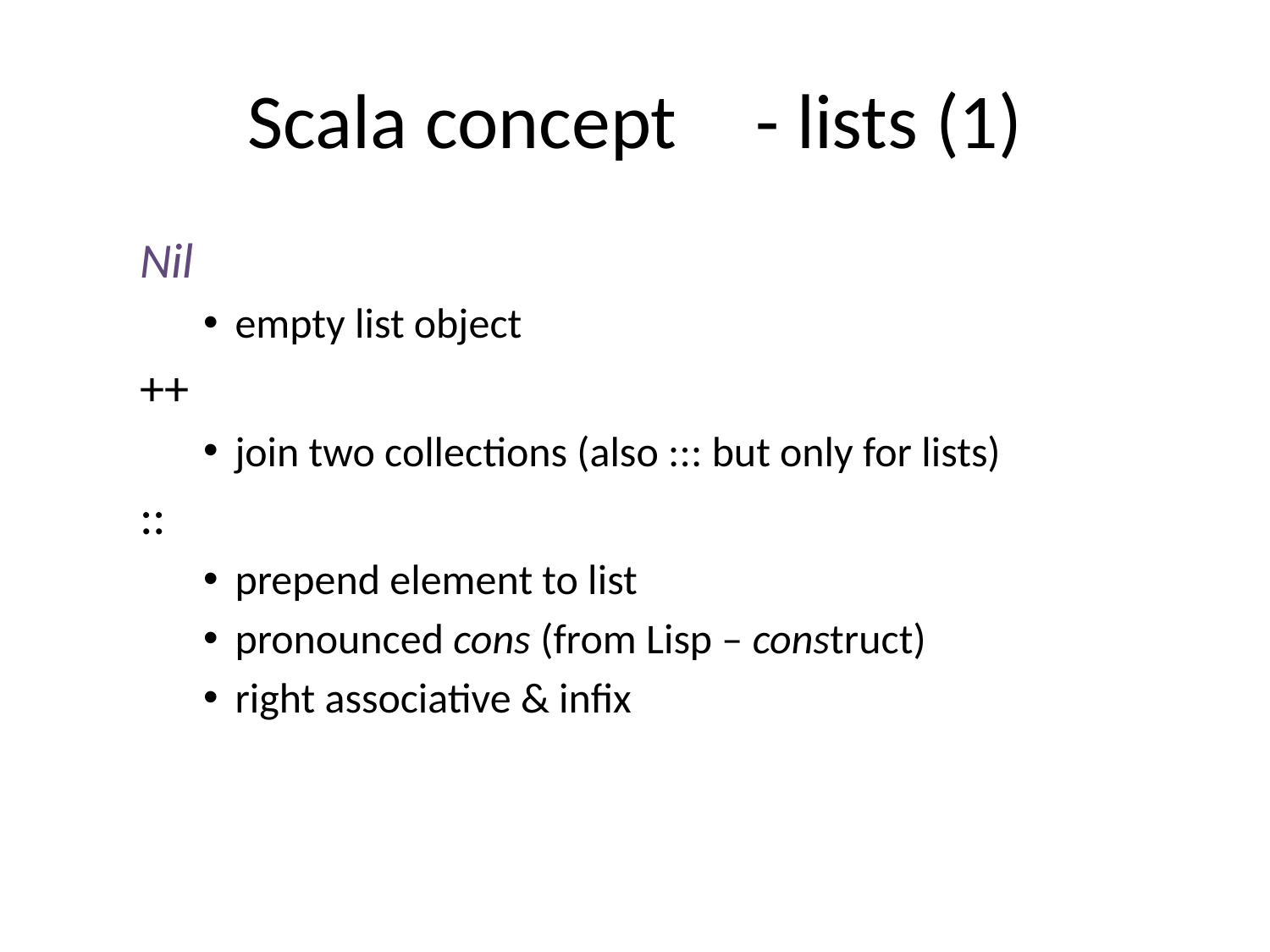

# Scala concept	- lists (1)
Nil
empty list object
++
join two collections (also ::: but only for lists)
::
prepend element to list
pronounced cons (from Lisp – construct)
right associative & infix